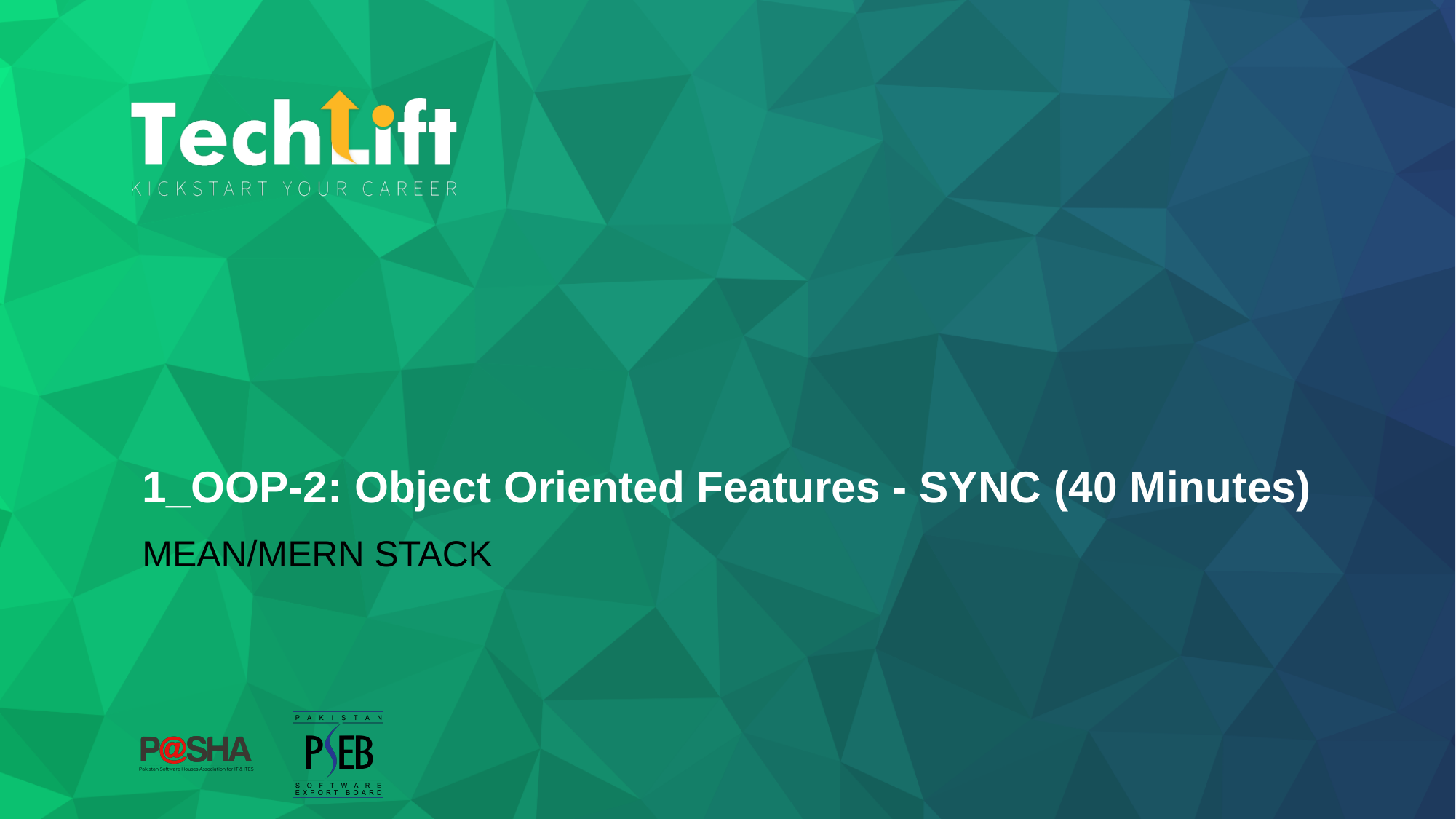

# 1_OOP-2: Object Oriented Features - SYNC (40 Minutes)
MEAN/MERN STACK